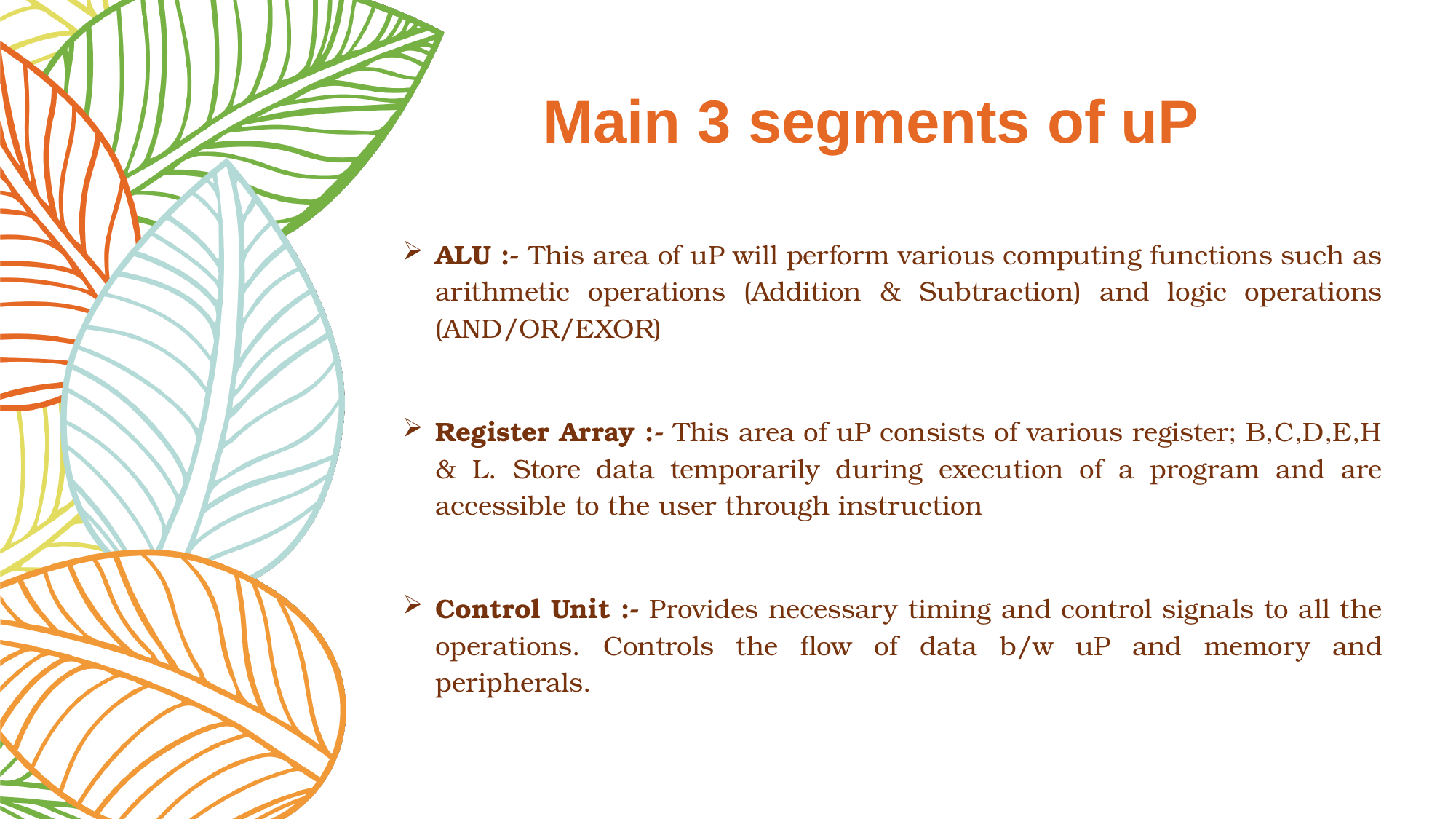

# Main 3 segments of uP
ALU :- This area of uP will perform various computing functions such as arithmetic operations (Addition & Subtraction) and logic operations (AND/OR/EXOR)

Register Array :- This area of uP consists of various register; B,C,D,E,H & L. Store data temporarily during execution of a program and are accessible to the user through instruction

Control Unit :- Provides necessary timing and control signals to all the operations. Controls the flow of data b/w uP and memory and peripherals.